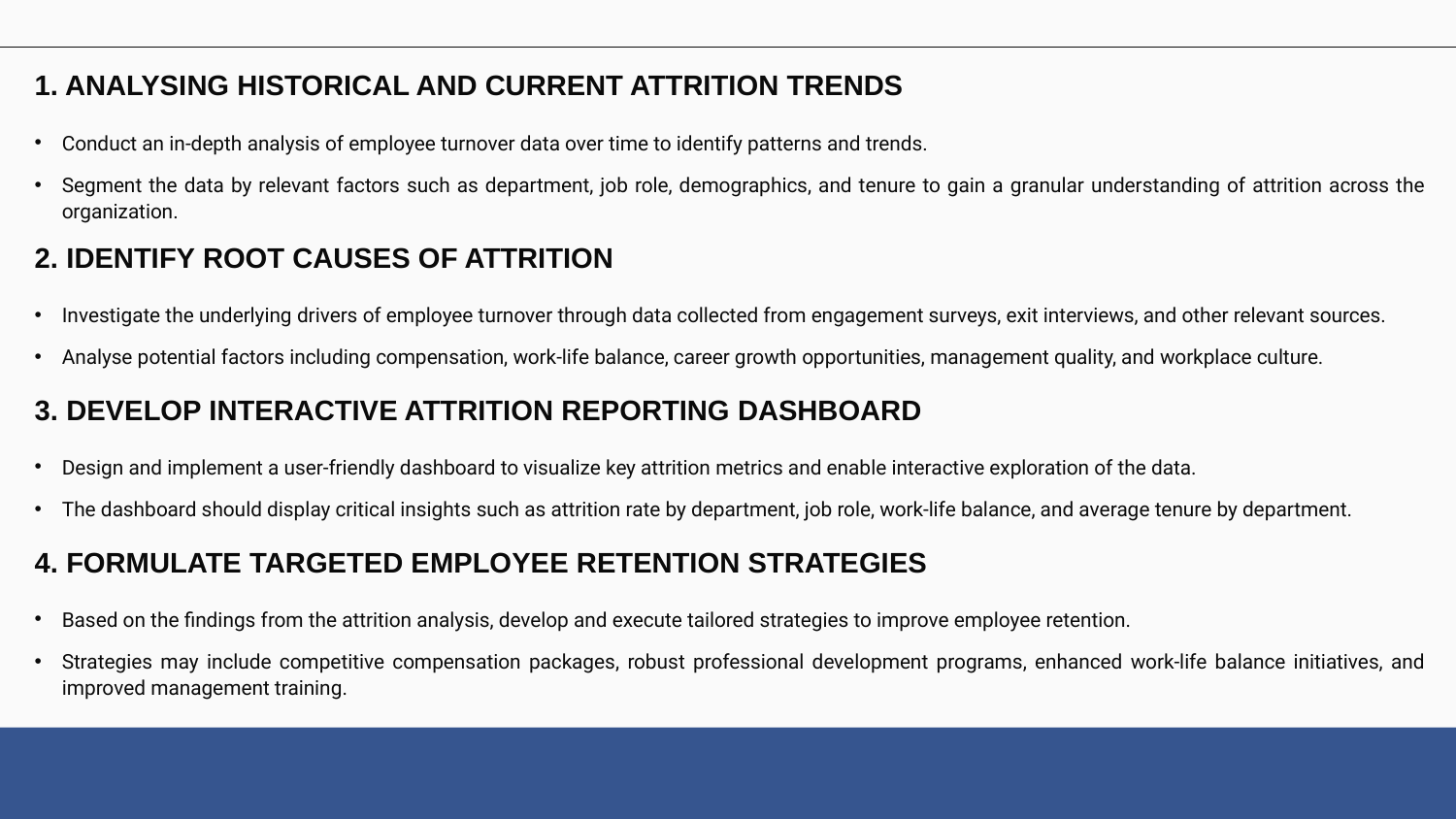

# 1. ANALYSING HISTORICAL AND CURRENT ATTRITION TRENDS
Conduct an in-depth analysis of employee turnover data over time to identify patterns and trends.
Segment the data by relevant factors such as department, job role, demographics, and tenure to gain a granular understanding of attrition across the organization.
2. IDENTIFY ROOT CAUSES OF ATTRITION
Investigate the underlying drivers of employee turnover through data collected from engagement surveys, exit interviews, and other relevant sources.
Analyse potential factors including compensation, work-life balance, career growth opportunities, management quality, and workplace culture.
3. DEVELOP INTERACTIVE ATTRITION REPORTING DASHBOARD
Design and implement a user-friendly dashboard to visualize key attrition metrics and enable interactive exploration of the data.
The dashboard should display critical insights such as attrition rate by department, job role, work-life balance, and average tenure by department.
4. FORMULATE TARGETED EMPLOYEE RETENTION STRATEGIES
Based on the findings from the attrition analysis, develop and execute tailored strategies to improve employee retention.
Strategies may include competitive compensation packages, robust professional development programs, enhanced work-life balance initiatives, and improved management training.